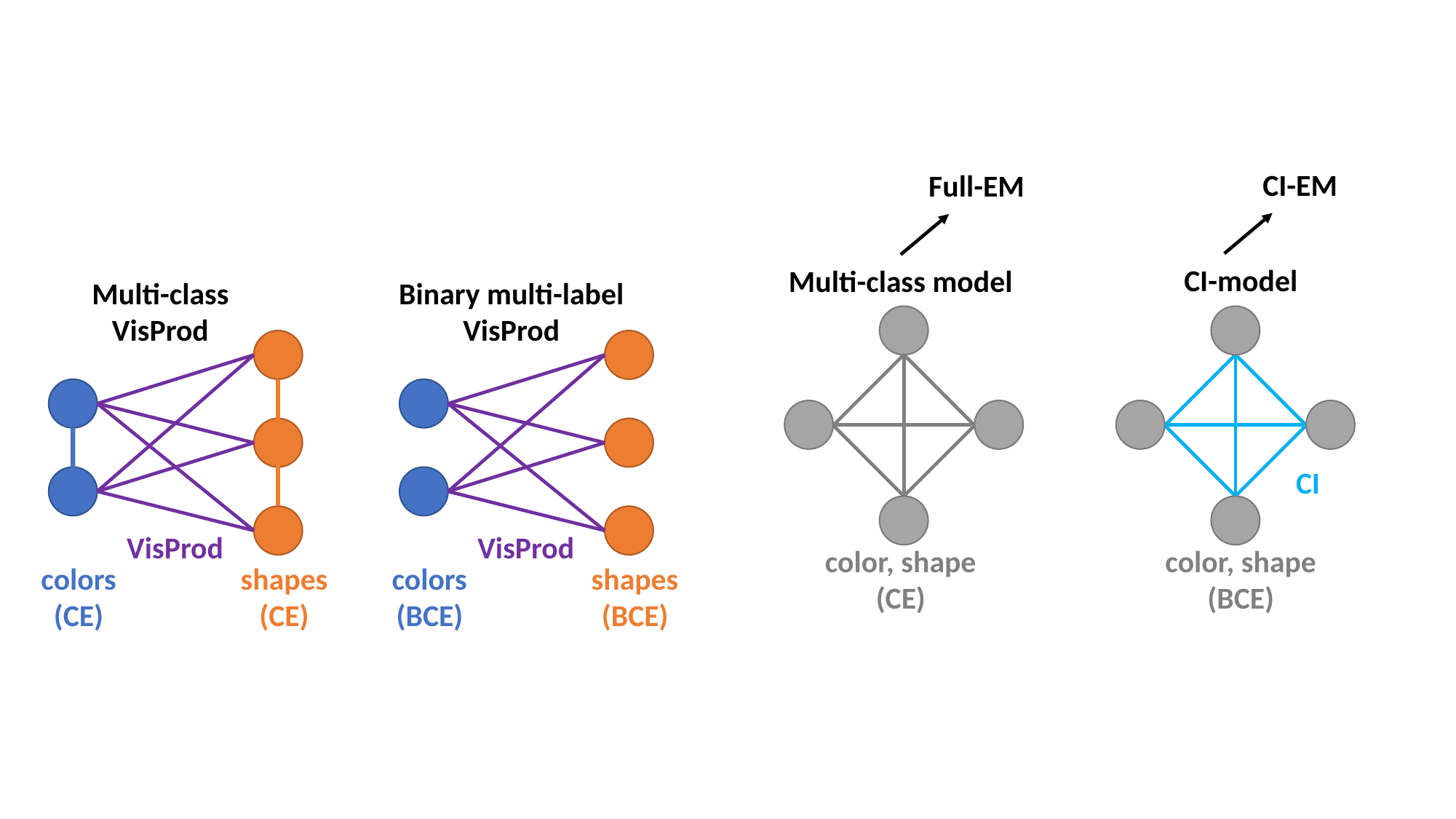

CI-EM
Full-EM
CI-model
Multi-class model
Multi-class
VisProd
Binary multi-label
VisProd

CI

VisProd
VisProd
color, shape
(CE)
color, shape
(BCE)
colors
(CE)
shapes
(CE)
colors
(BCE)
shapes
(BCE)